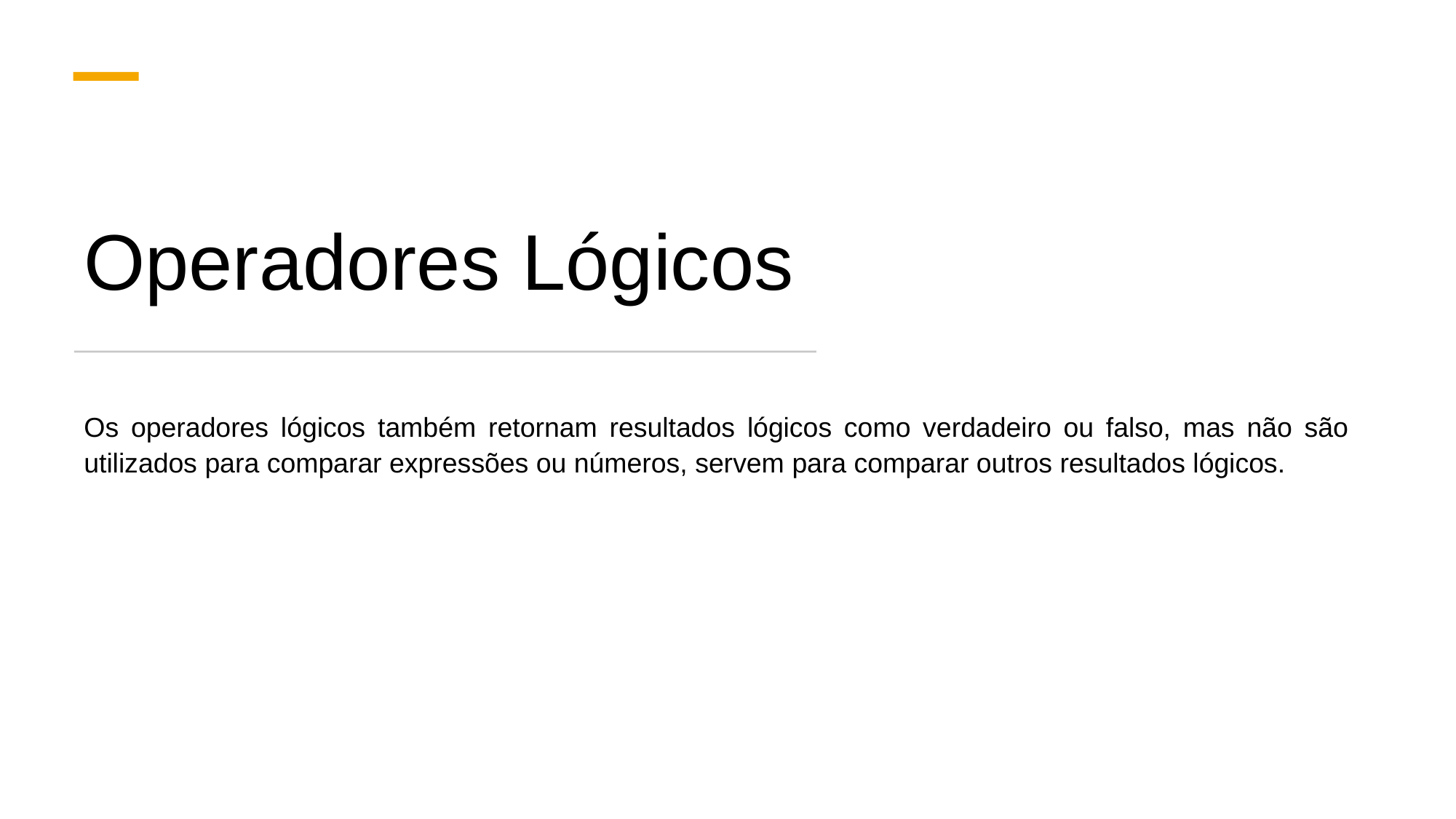

# Operadores Lógicos
Os operadores lógicos também retornam resultados lógicos como verdadeiro ou falso, mas não são utilizados para comparar expressões ou números, servem para comparar outros resultados lógicos.